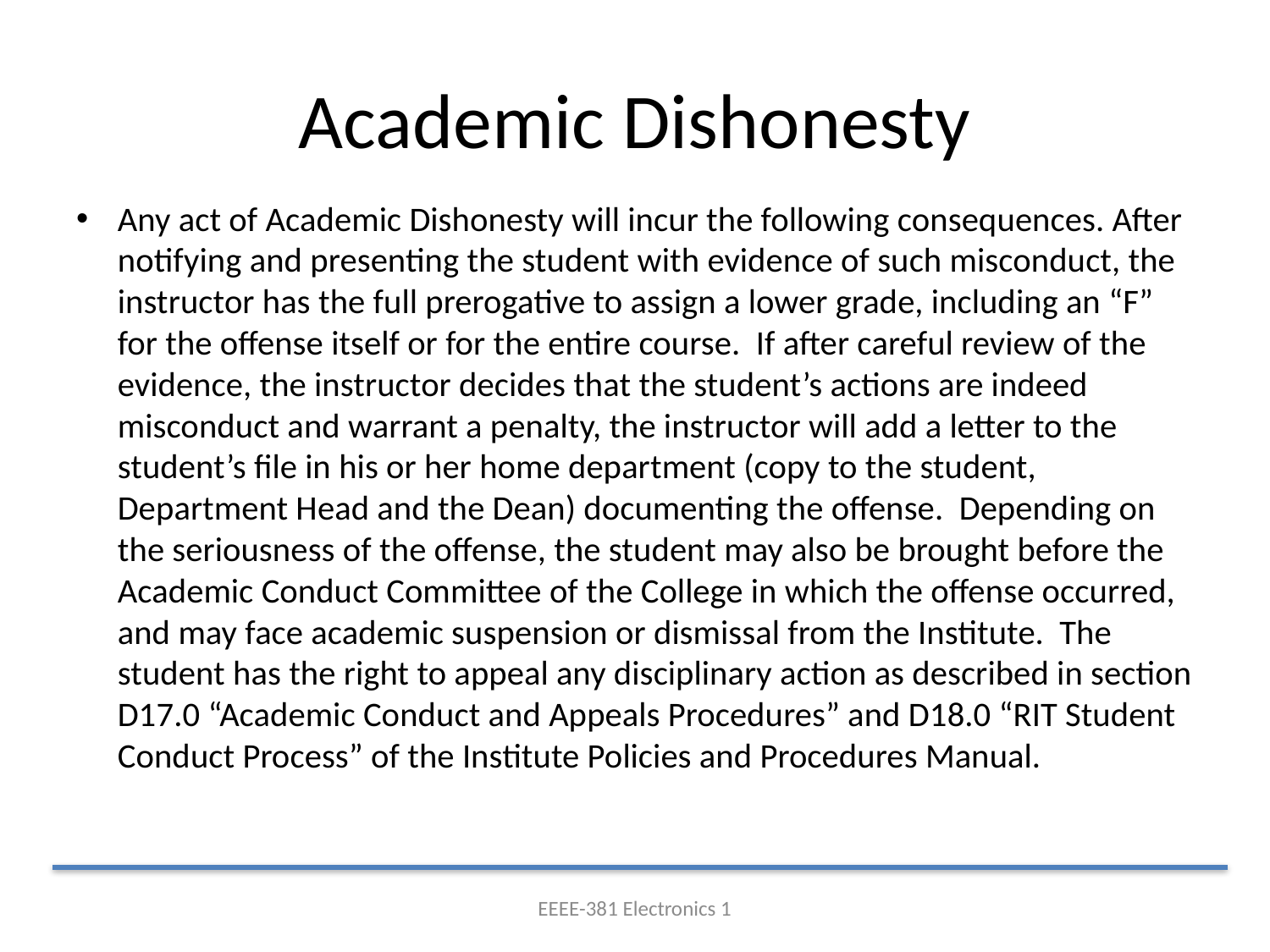

# Academic Dishonesty
Any act of Academic Dishonesty will incur the following consequences. After notifying and presenting the student with evidence of such misconduct, the instructor has the full prerogative to assign a lower grade, including an “F” for the offense itself or for the entire course.  If after careful review of the evidence, the instructor decides that the student’s actions are indeed misconduct and warrant a penalty, the instructor will add a letter to the student’s file in his or her home department (copy to the student, Department Head and the Dean) documenting the offense.  Depending on the seriousness of the offense, the student may also be brought before the Academic Conduct Committee of the College in which the offense occurred, and may face academic suspension or dismissal from the Institute.  The student has the right to appeal any disciplinary action as described in section D17.0 “Academic Conduct and Appeals Procedures” and D18.0 “RIT Student Conduct Process” of the Institute Policies and Procedures Manual.

EEEE-381 Electronics 1